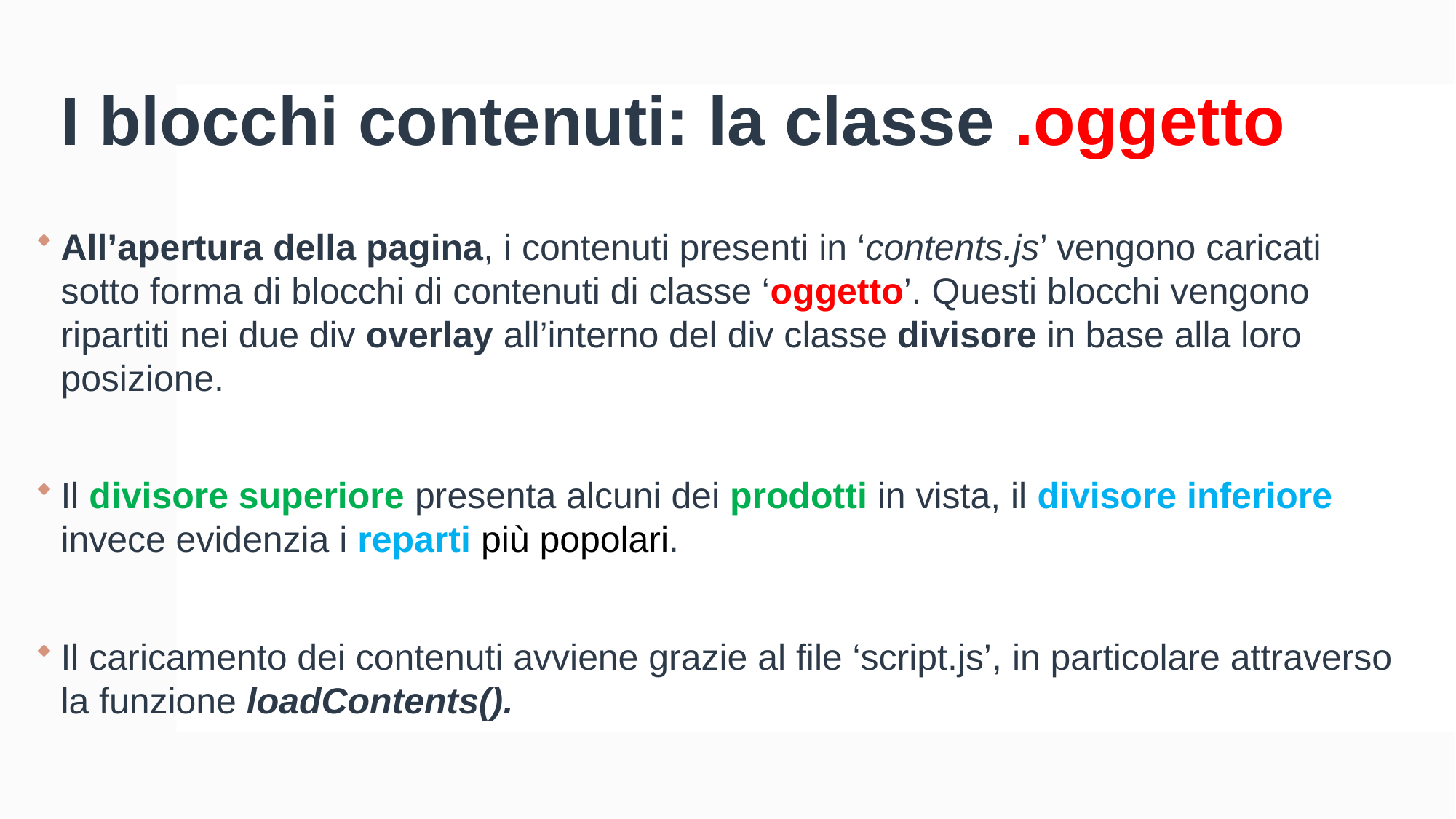

# I blocchi contenuti: la classe .oggetto
All’apertura della pagina, i contenuti presenti in ‘contents.js’ vengono caricati sotto forma di blocchi di contenuti di classe ‘oggetto’. Questi blocchi vengono ripartiti nei due div overlay all’interno del div classe divisore in base alla loro posizione.

Il divisore superiore presenta alcuni dei prodotti in vista, il divisore inferiore invece evidenzia i reparti più popolari.

Il caricamento dei contenuti avviene grazie al file ‘script.js’, in particolare attraverso la funzione loadContents().